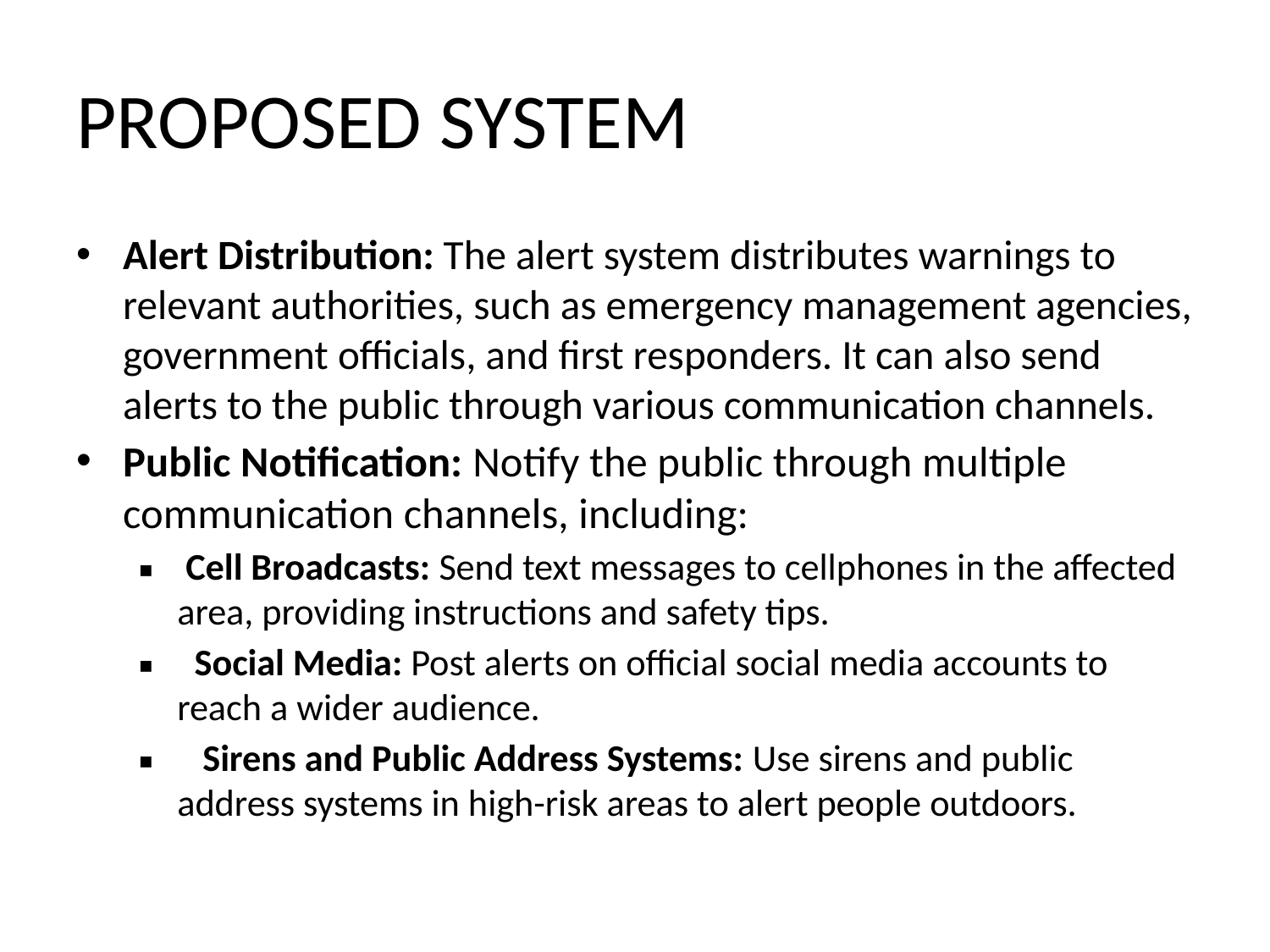

# PROPOSED SYSTEM
Alert Distribution: The alert system distributes warnings to relevant authorities, such as emergency management agencies, government officials, and first responders. It can also send alerts to the public through various communication channels.
Public Notification: Notify the public through multiple communication channels, including:
 Cell Broadcasts: Send text messages to cellphones in the affected area, providing instructions and safety tips.
  Social Media: Post alerts on official social media accounts to reach a wider audience.
   Sirens and Public Address Systems: Use sirens and public address systems in high-risk areas to alert people outdoors.